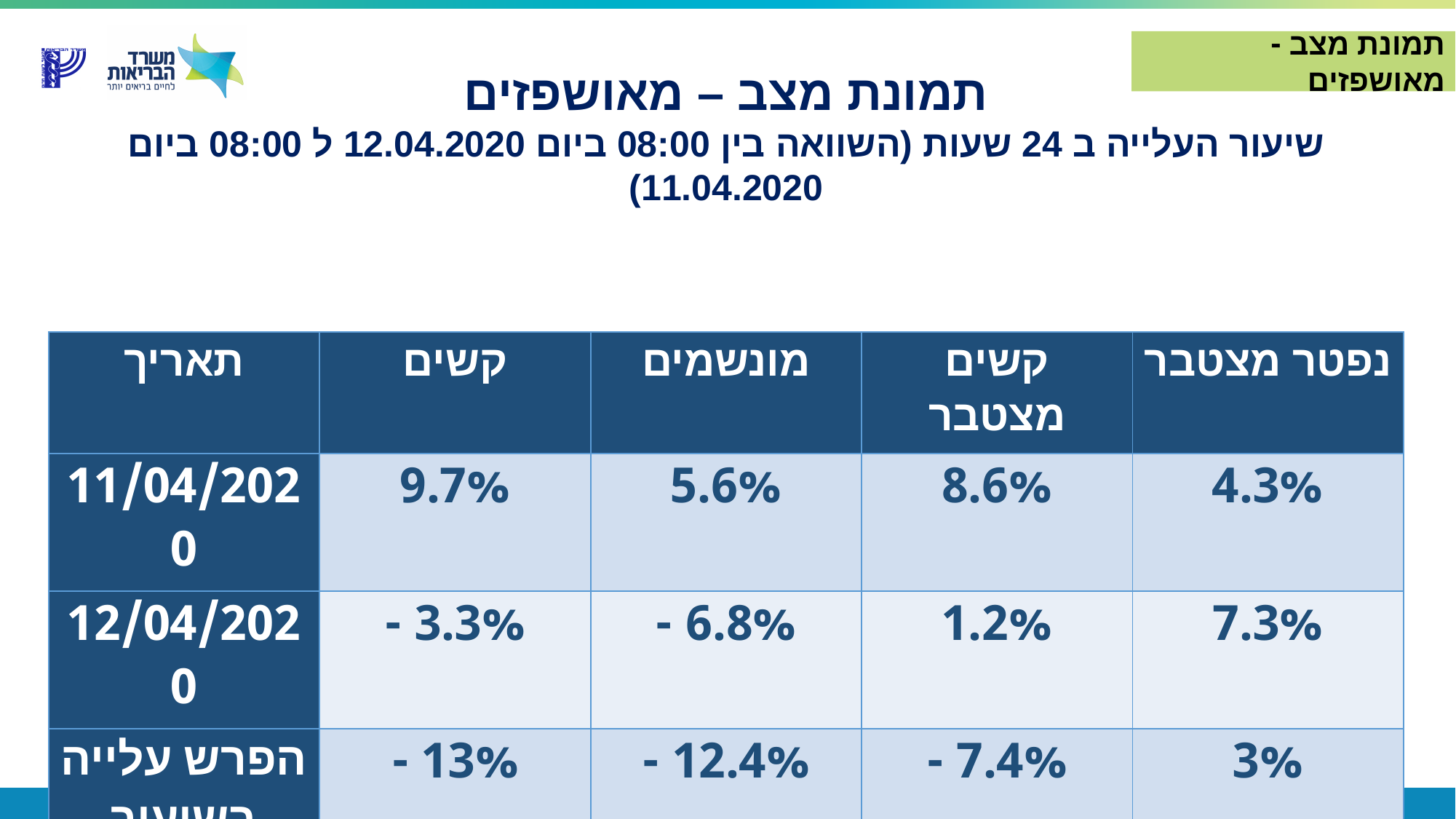

תמונת מצב - מאושפזים
תמונת מצב – מאושפזים
שיעור העלייה ב 24 שעות (השוואה בין 08:00 ביום 12.04.2020 ל 08:00 ביום 11.04.2020)

| תאריך | קשים | מונשמים | קשים מצטבר | נפטר מצטבר |
| --- | --- | --- | --- | --- |
| 11/04/2020 | 9.7% | 5.6% | 8.6% | 4.3% |
| 12/04/2020 | 3.3% - | 6.8% - | 1.2% | 7.3% |
| הפרש עלייה בשיעור | 13% - | 12.4% - | 7.4% - | 3% |